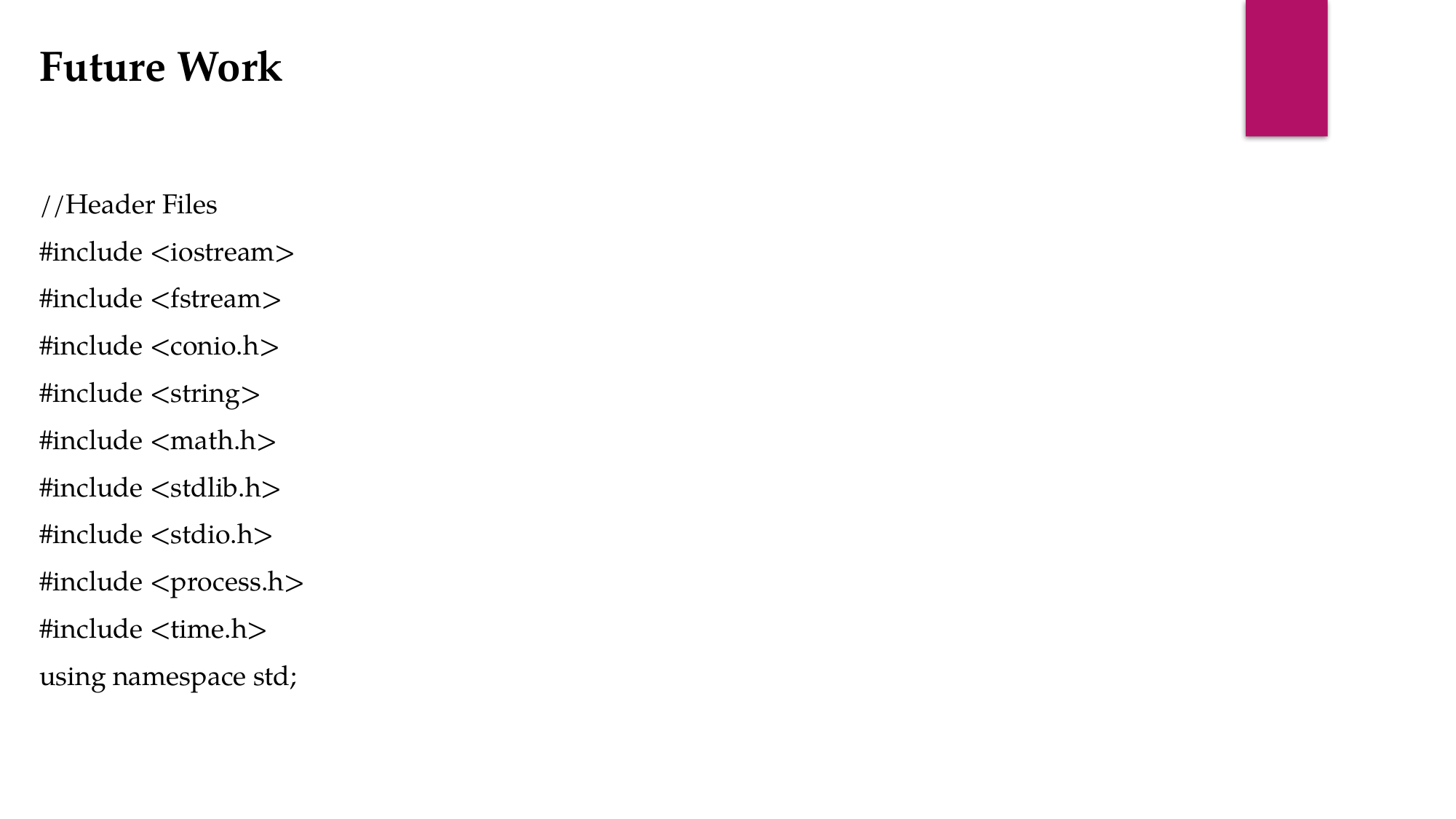

Future Work

//Header Files
#include <iostream>
#include <fstream>
#include <conio.h>
#include <string>
#include <math.h>
#include <stdlib.h>
#include <stdio.h>
#include <process.h>
#include <time.h>
using namespace std;